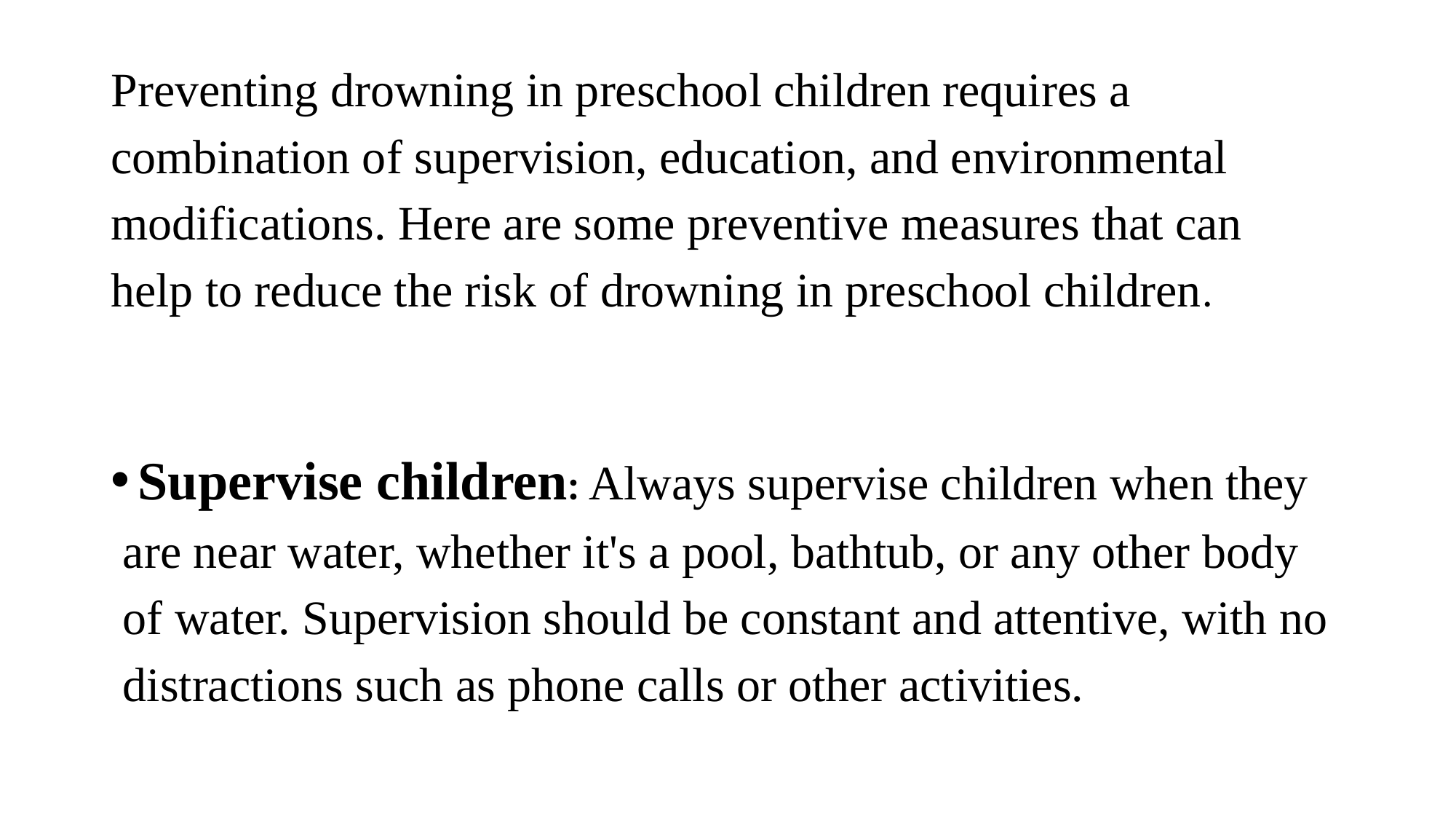

Preventing drowning in preschool children requires a
combination of supervision, education, and environmental
modifications. Here are some preventive measures that can
help to reduce the risk of drowning in preschool children.

Supervise children: Always supervise children when they
 are near water, whether it's a pool, bathtub, or any other body
 of water. Supervision should be constant and attentive, with no
 distractions such as phone calls or other activities.